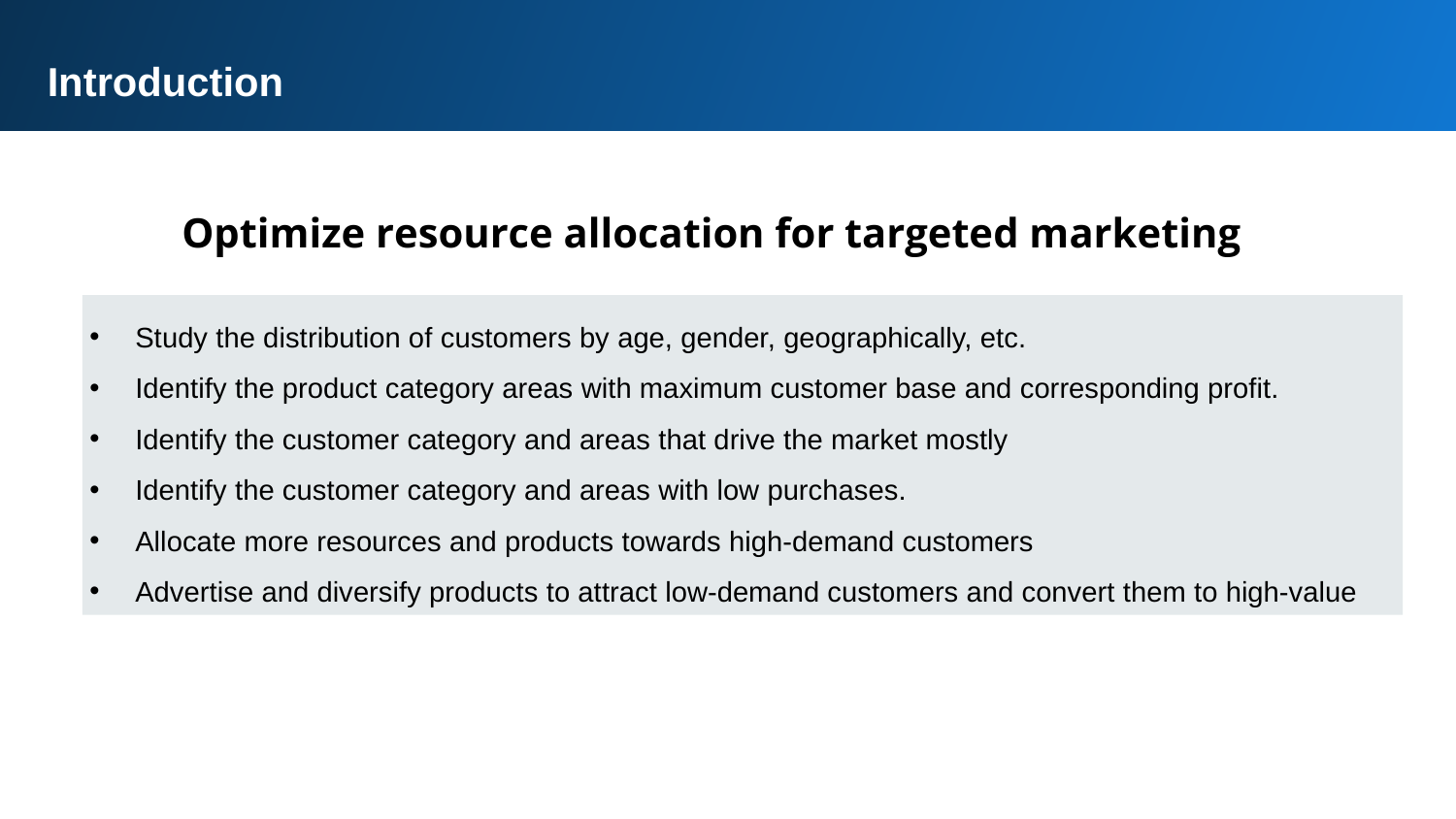

Introduction
Optimize resource allocation for targeted marketing
Study the distribution of customers by age, gender, geographically, etc.
Identify the product category areas with maximum customer base and corresponding profit.
Identify the customer category and areas that drive the market mostly
Identify the customer category and areas with low purchases.
Allocate more resources and products towards high-demand customers
Advertise and diversify products to attract low-demand customers and convert them to high-value